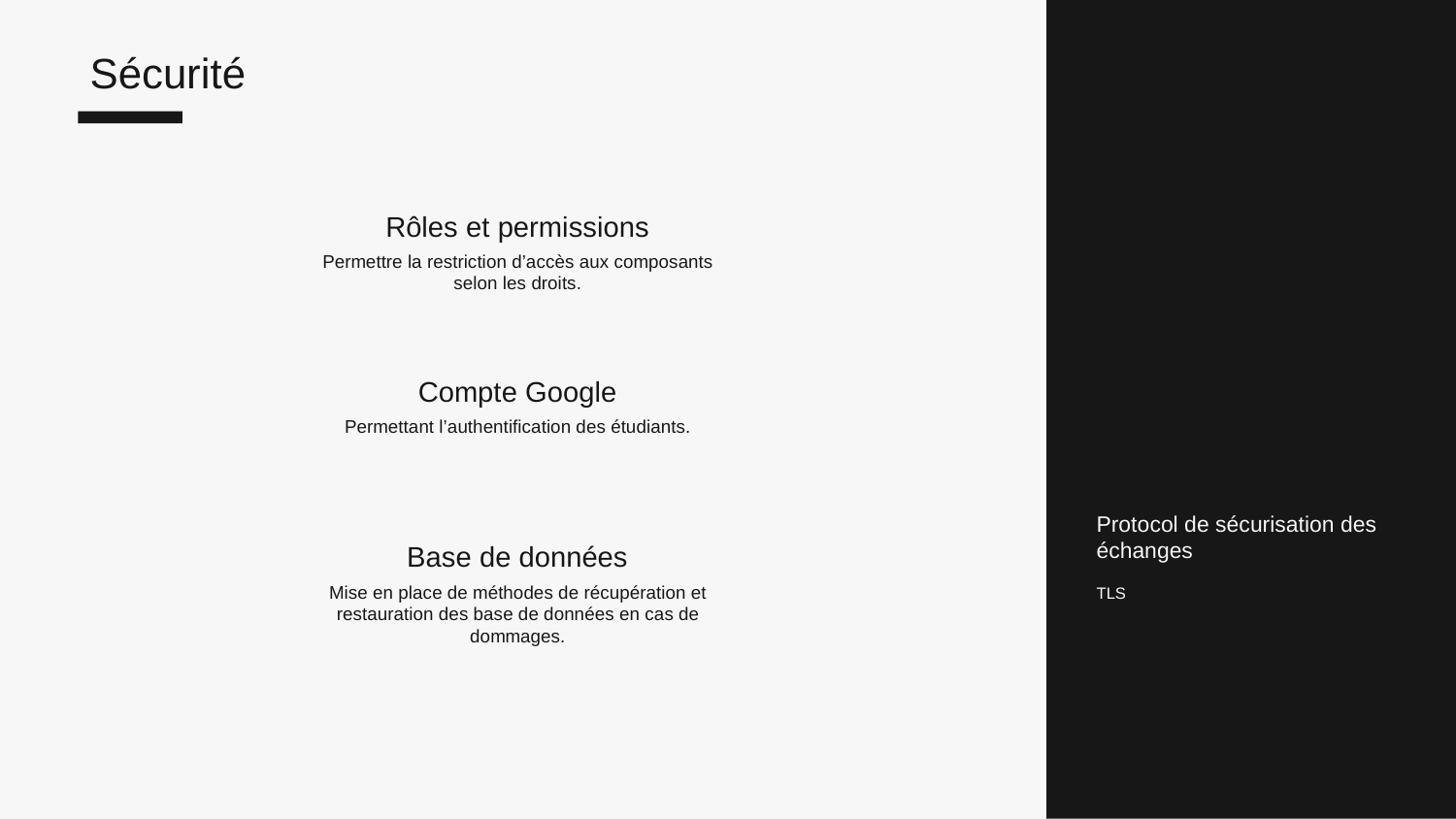

Sécurité

Rôles et permissions
Permettre la restriction d’accès aux composants selon les droits.
Compte Google
Permettant l’authentification des étudiants.
Protocol de sécurisation des échanges
Base de données
Mise en place de méthodes de récupération et restauration des base de données en cas de dommages.
TLS